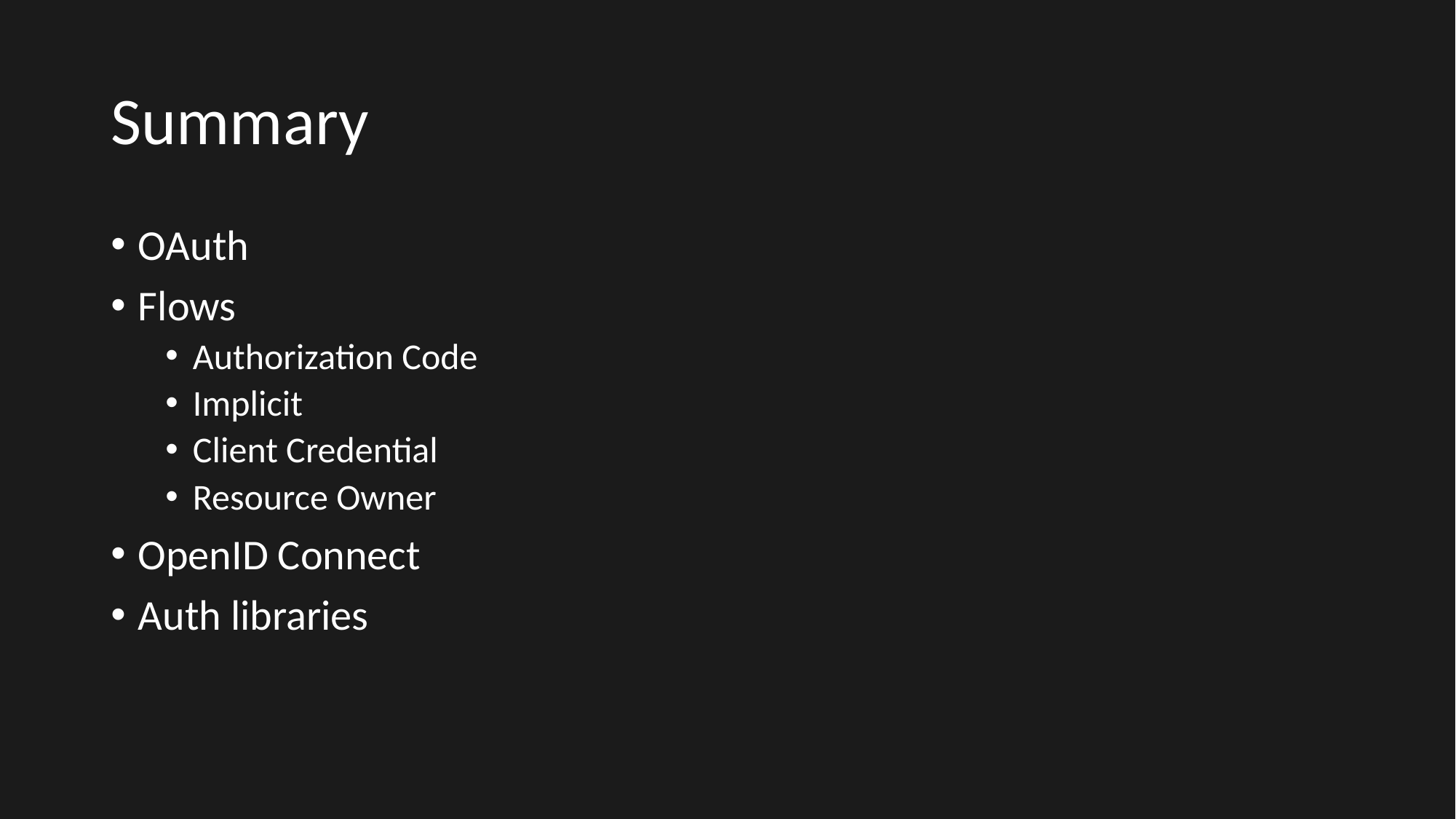

# Summary
OAuth
Flows
Authorization Code
Implicit
Client Credential
Resource Owner
OpenID Connect
Auth libraries